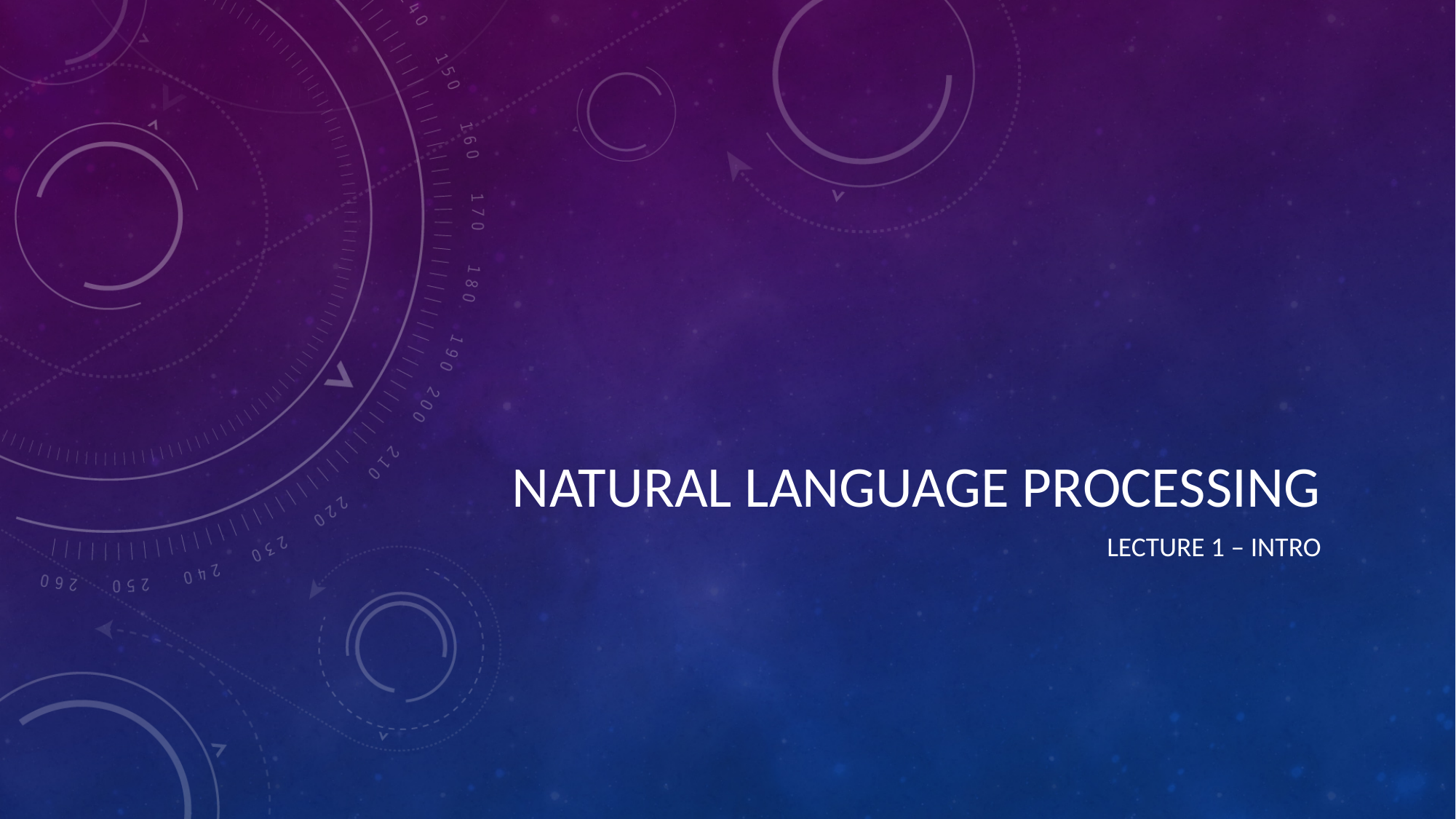

# Natural language processing
Lecture 1 – intro